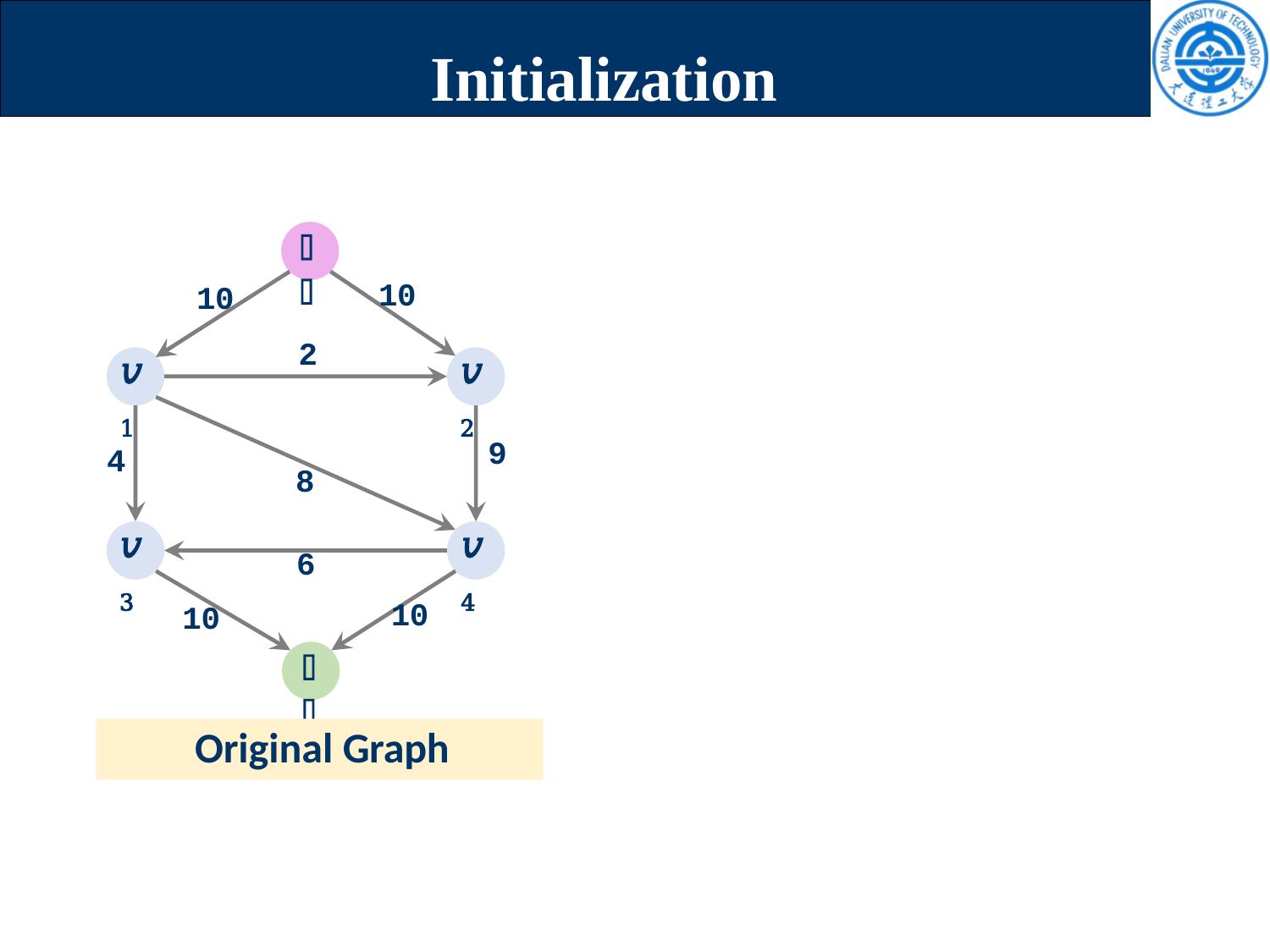

# Initialization
𝑠

10
10
2
𝑣1
𝑣2

9
4
8
𝑣3
𝑣4

6
10
10
𝑡

Original Graph